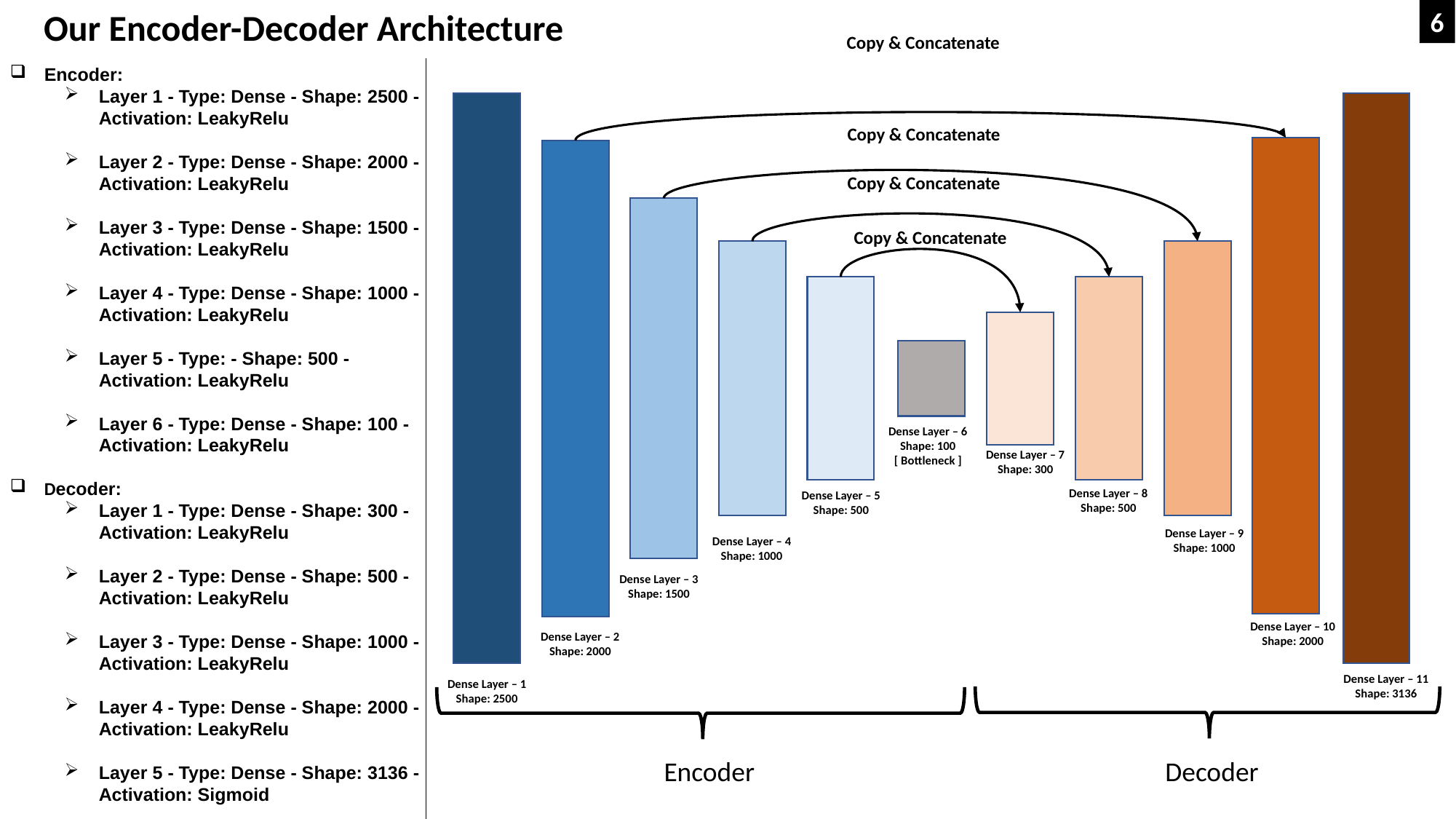

Our Encoder-Decoder Architecture
6
Copy & Concatenate
Encoder:
Layer 1 - Type: Dense - Shape: 2500 - Activation: LeakyRelu

Layer 2 - Type: Dense - Shape: 2000 - Activation: LeakyRelu

Layer 3 - Type: Dense - Shape: 1500 - Activation: LeakyRelu

Layer 4 - Type: Dense - Shape: 1000 - Activation: LeakyRelu

Layer 5 - Type: - Shape: 500 - Activation: LeakyRelu

Layer 6 - Type: Dense - Shape: 100 - Activation: LeakyRelu

Decoder:
Layer 1 - Type: Dense - Shape: 300 - Activation: LeakyRelu

Layer 2 - Type: Dense - Shape: 500 - Activation: LeakyRelu

Layer 3 - Type: Dense - Shape: 1000 - Activation: LeakyRelu

Layer 4 - Type: Dense - Shape: 2000 - Activation: LeakyRelu

Layer 5 - Type: Dense - Shape: 3136 - Activation: Sigmoid

Copy & Concatenate

Copy & Concatenate

Copy & Concatenate

Dense Layer – 6
Shape: 100
[ Bottleneck ]
Dense Layer – 7
Shape: 300

Dense Layer – 8
Shape: 500

Dense Layer – 5
Shape: 500
Dense Layer – 9
Shape: 1000
Dense Layer – 4
Shape: 1000
Dense Layer – 3
Shape: 1500
Dense Layer – 10
Shape: 2000
Dense Layer – 2
Shape: 2000
Dense Layer – 11
Shape: 3136
Dense Layer – 1
Shape: 2500
Decoder
Encoder